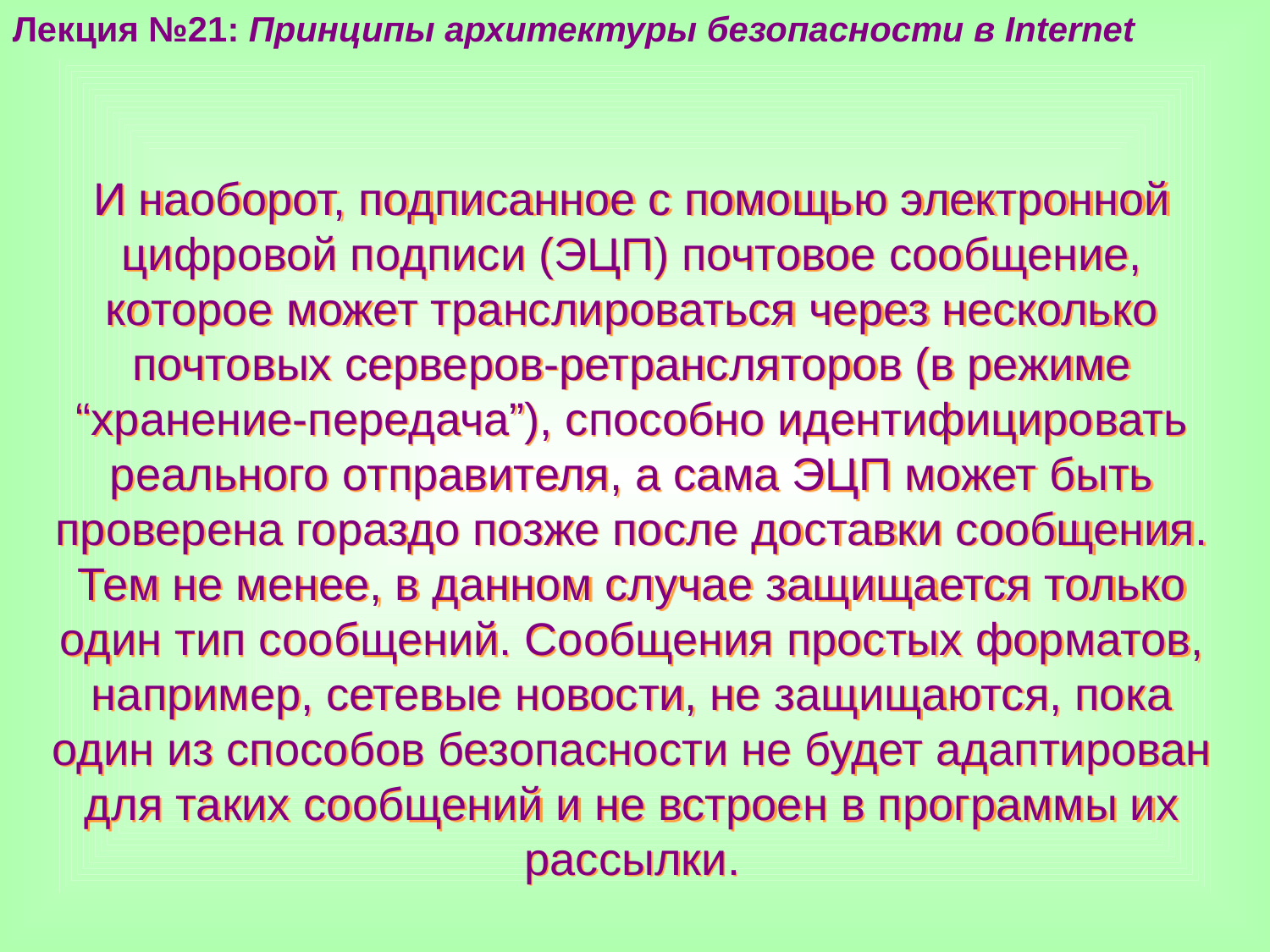

Лекция №21: Принципы архитектуры безопасности в Internet
И наоборот, подписанное с помощью электронной цифровой подписи (ЭЦП) почтовое сообщение, которое может транслироваться через несколько почтовых серверов-ретрансляторов (в режиме “хранение-передача”), способно идентифицировать реального отправителя, а сама ЭЦП может быть проверена гораздо позже после доставки сообщения. Тем не менее, в данном случае защищается только один тип сообщений. Сообщения простых форматов, например, сетевые новости, не защищаются, пока один из способов безопасности не будет адаптирован для таких сообщений и не встроен в программы их рассылки.